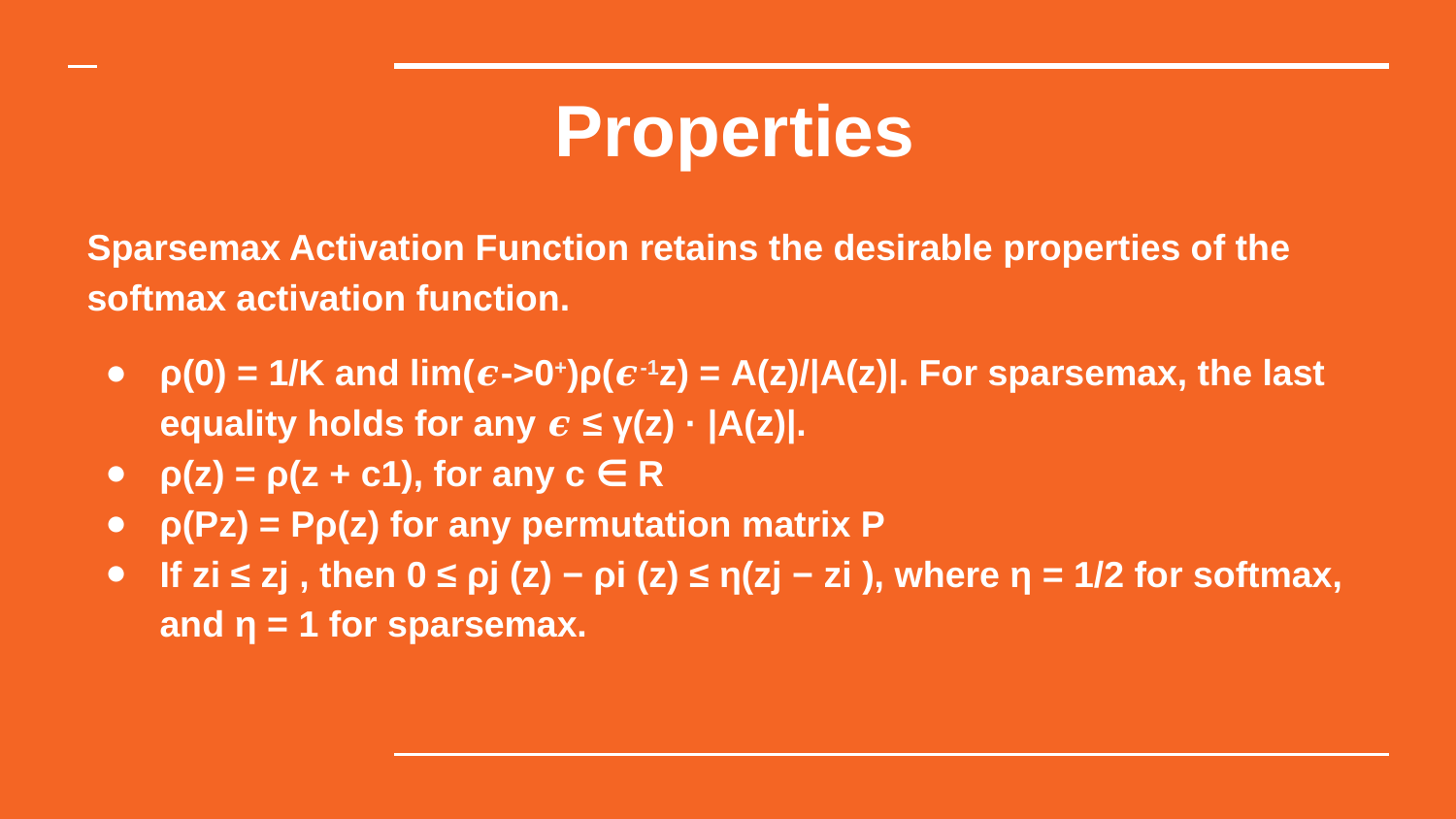

# Properties
Sparsemax Activation Function retains the desirable properties of the softmax activation function.

ρ(0) = 1/K and lim(𝝐->0+)ρ(𝝐-1z) = A(z)/|A(z)|. For sparsemax, the last equality holds for any 𝝐 ≤ γ(z) · |A(z)|.
ρ(z) = ρ(z + c1), for any c ∈ R
ρ(Pz) = Pρ(z) for any permutation matrix P
If zi ≤ zj , then 0 ≤ ρj (z) − ρi (z) ≤ η(zj − zi ), where η = 1/2 for softmax, and η = 1 for sparsemax.